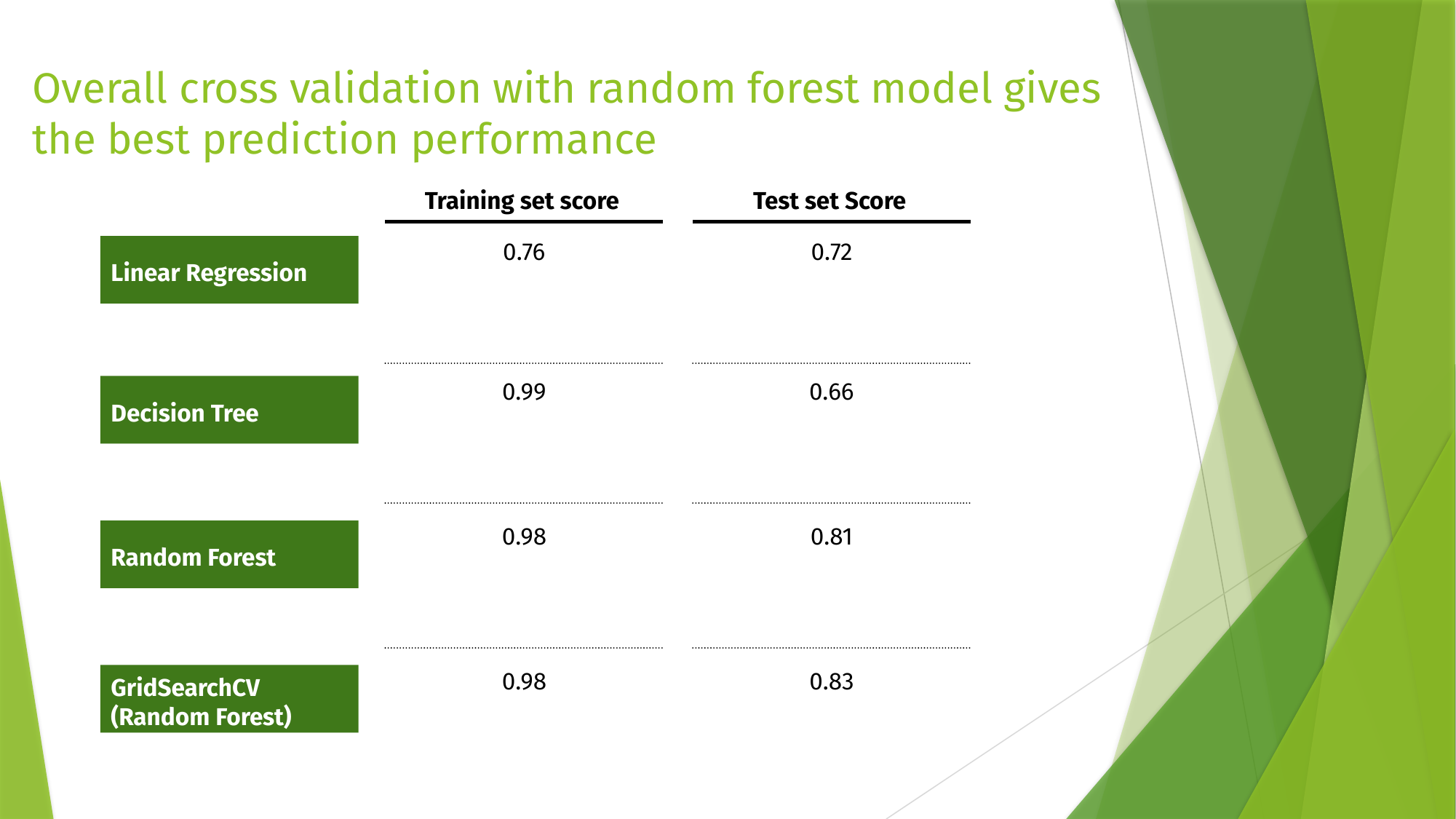

Overall cross validation with random forest model gives the best prediction performance
Training set score
Test set Score
Linear Regression
0.76
0.72
Decision Tree
0.99
0.66
Random Forest
0.98
0.81
GridSearchCV (Random Forest)
0.98
0.83